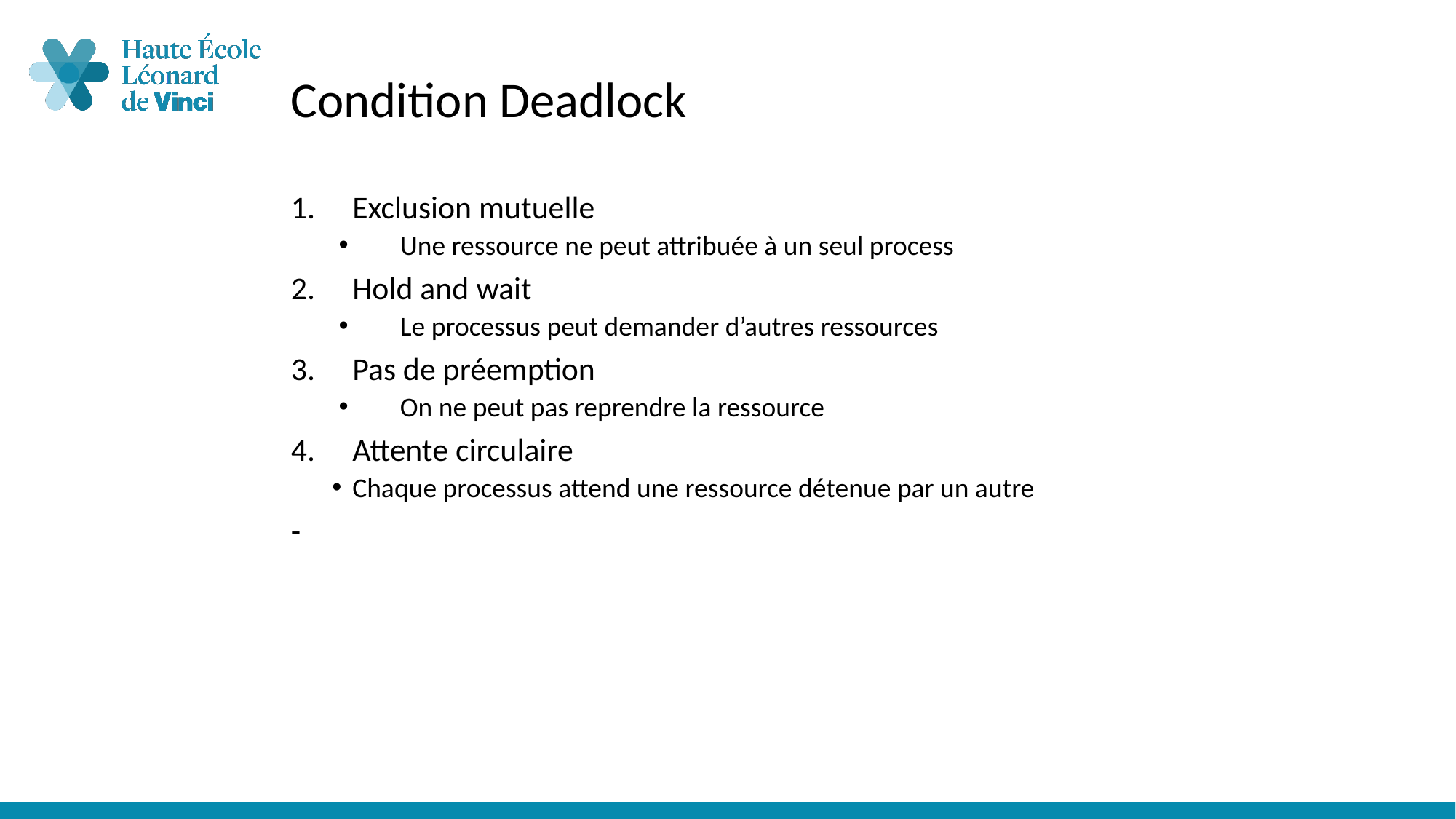

# Condition Deadlock
Exclusion mutuelle
Une ressource ne peut attribuée à un seul process
Hold and wait
Le processus peut demander d’autres ressources
Pas de préemption
On ne peut pas reprendre la ressource
Attente circulaire
Chaque processus attend une ressource détenue par un autre
-